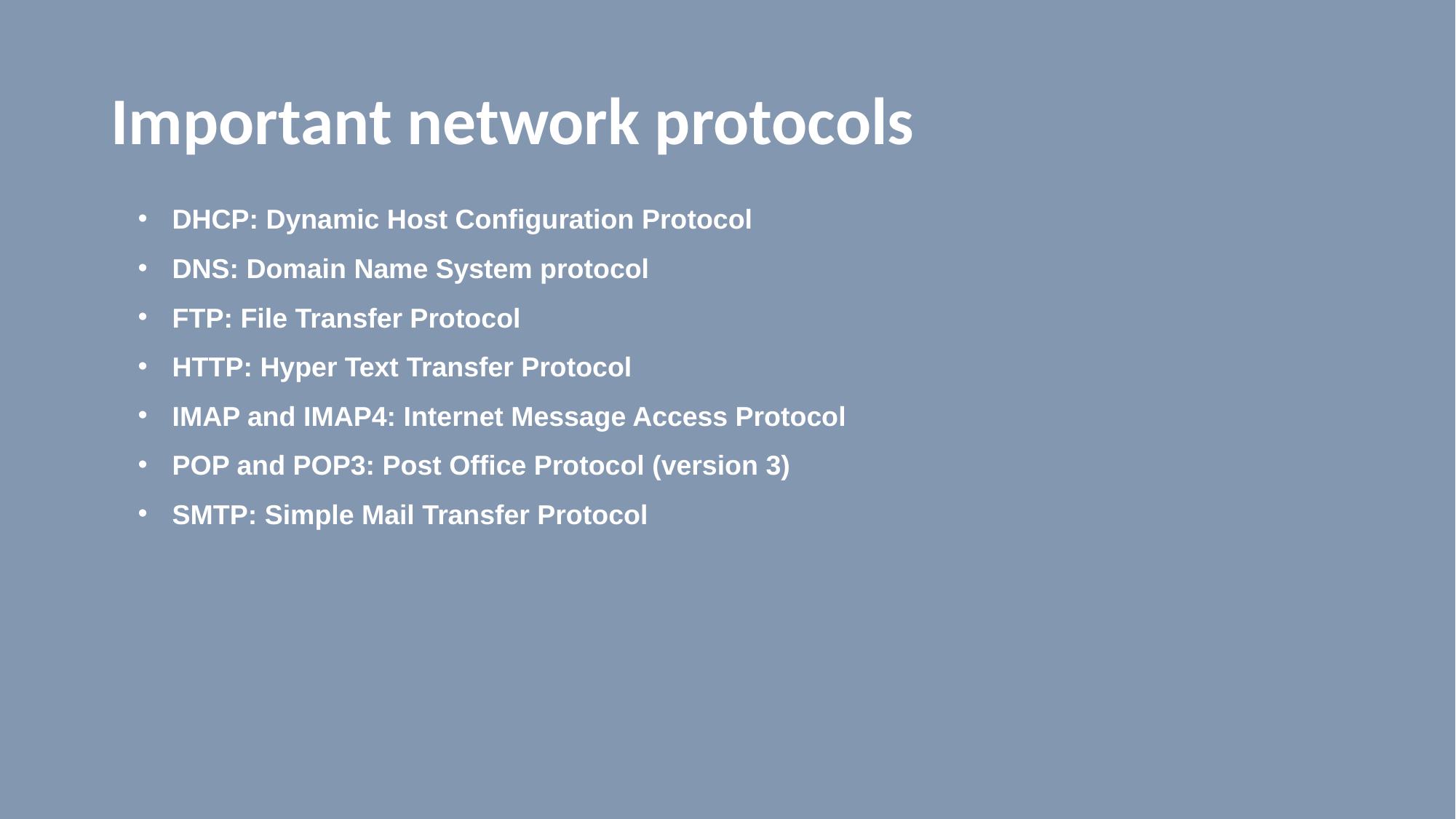

# Important network protocols
DHCP: Dynamic Host Configuration Protocol
DNS: Domain Name System protocol
FTP: File Transfer Protocol
HTTP: Hyper Text Transfer Protocol
IMAP and IMAP4: Internet Message Access Protocol
POP and POP3: Post Office Protocol (version 3)
SMTP: Simple Mail Transfer Protocol